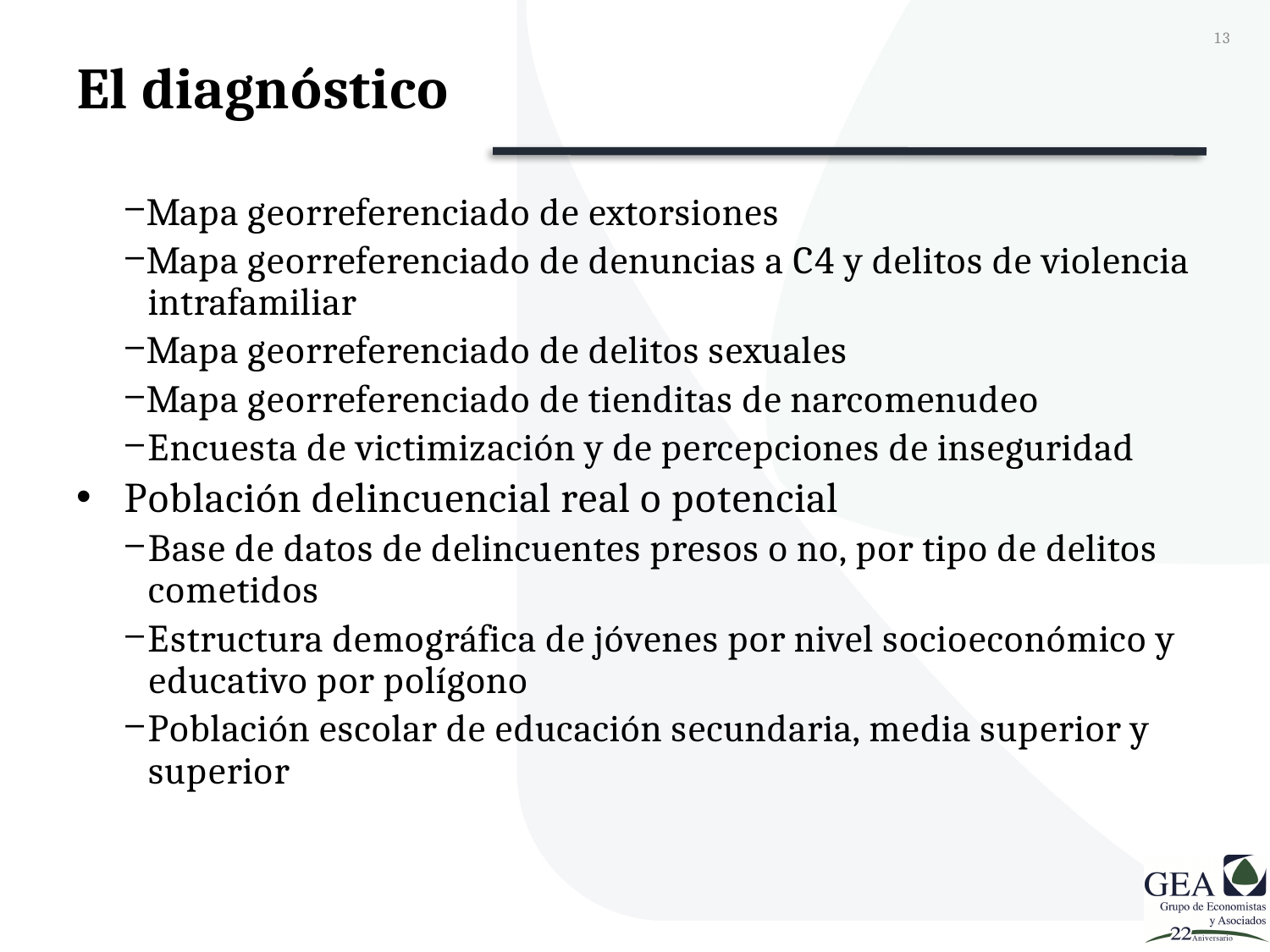

13
# El diagnóstico
Mapa georreferenciado de extorsiones
Mapa georreferenciado de denuncias a C4 y delitos de violencia intrafamiliar
Mapa georreferenciado de delitos sexuales
Mapa georreferenciado de tienditas de narcomenudeo
Encuesta de victimización y de percepciones de inseguridad
Población delincuencial real o potencial
Base de datos de delincuentes presos o no, por tipo de delitos cometidos
Estructura demográfica de jóvenes por nivel socioeconómico y educativo por polígono
Población escolar de educación secundaria, media superior y superior